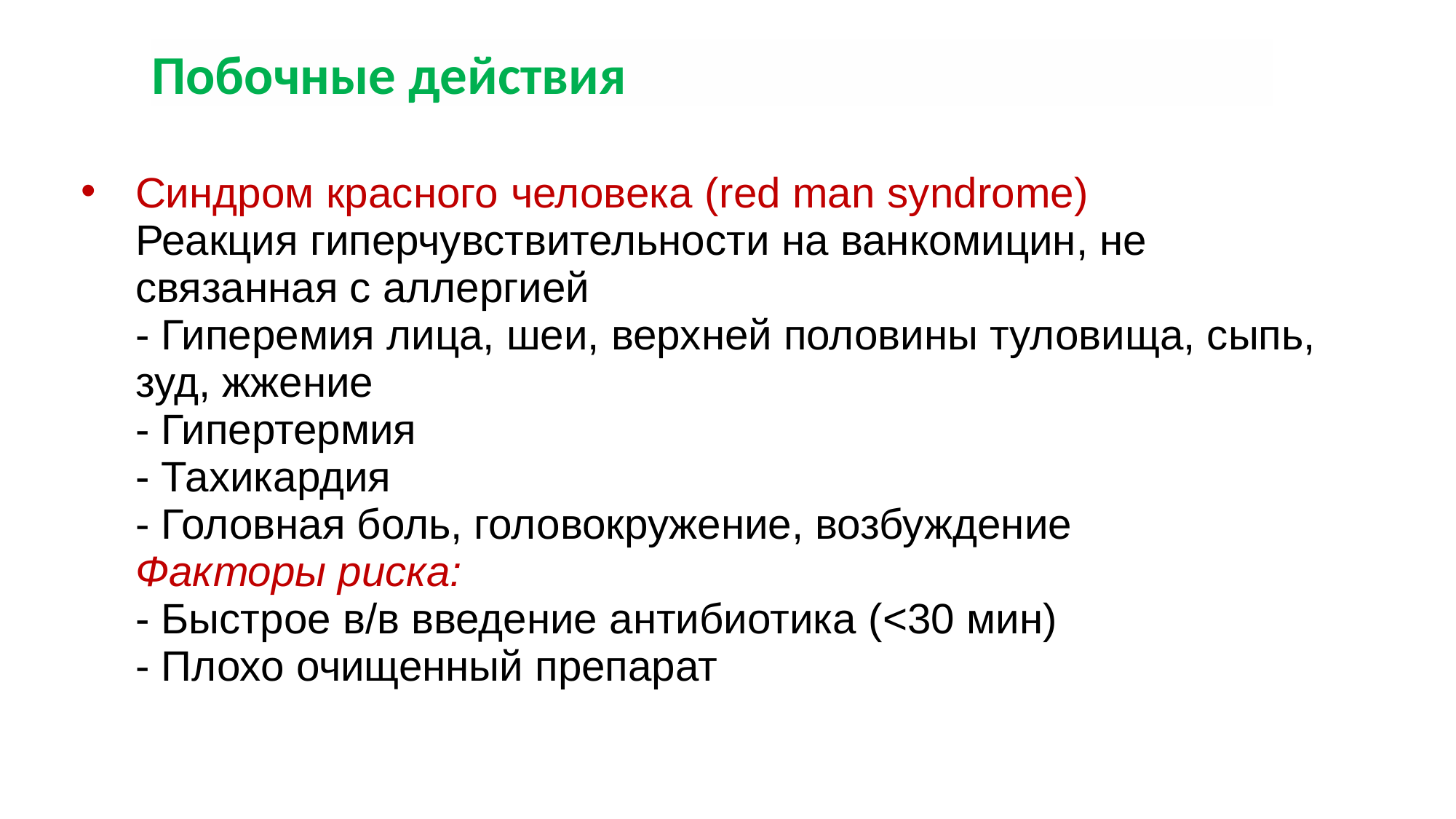

Побочные действия
Синдром красного человека (red man syndrome)
Реакция гиперчувствительности на ванкомицин, не связанная с аллергией
- Гиперемия лица, шеи, верхней половины туловища, сыпь, зуд, жжение
- Гипертермия
- Тахикардия
- Головная боль, головокружение, возбуждение
Факторы риска:
- Быстрое в/в введение антибиотика (<30 мин)
- Плохо очищенный препарат